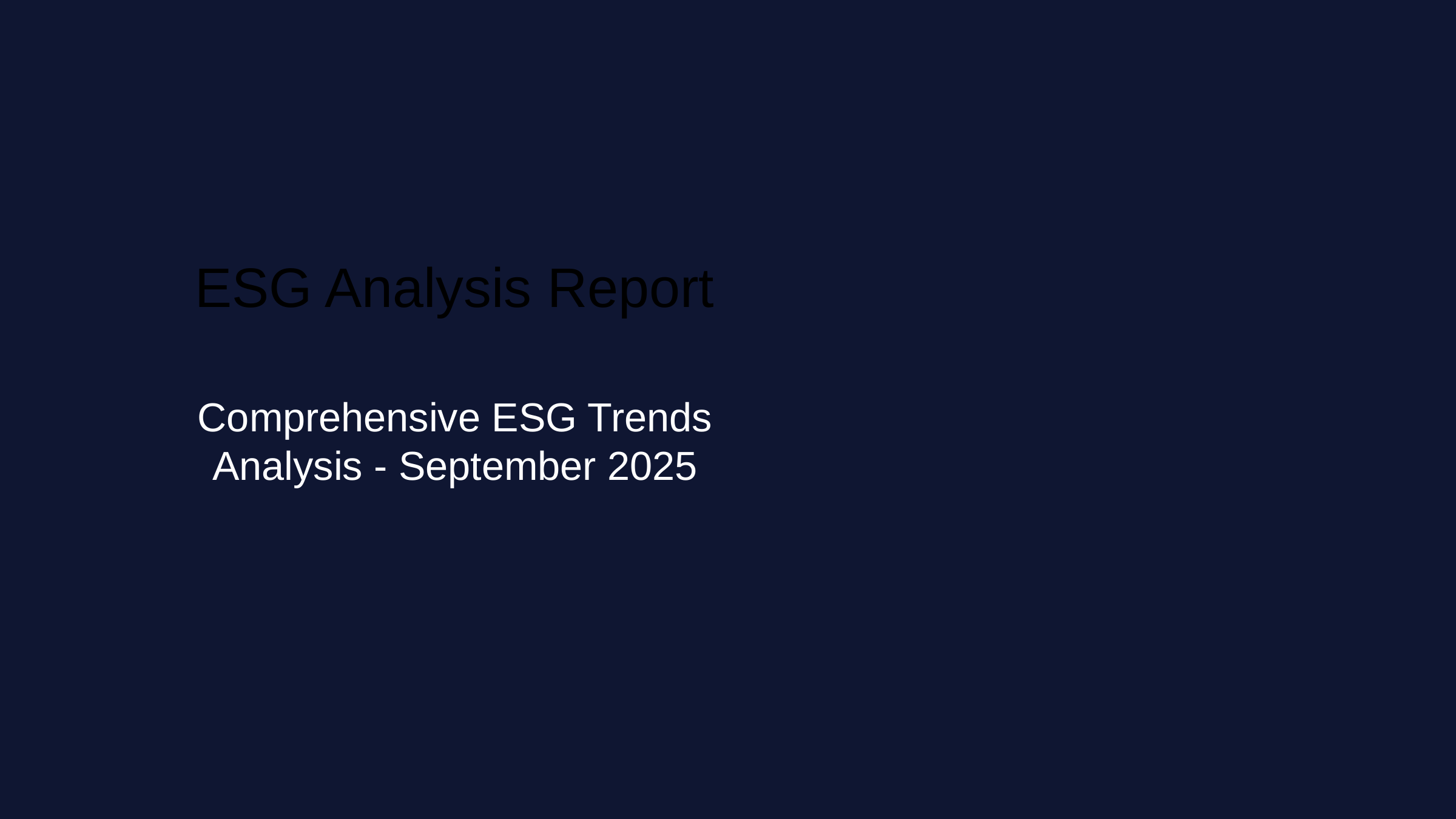

# ESG Analysis Report
Comprehensive ESG Trends Analysis - September 2025